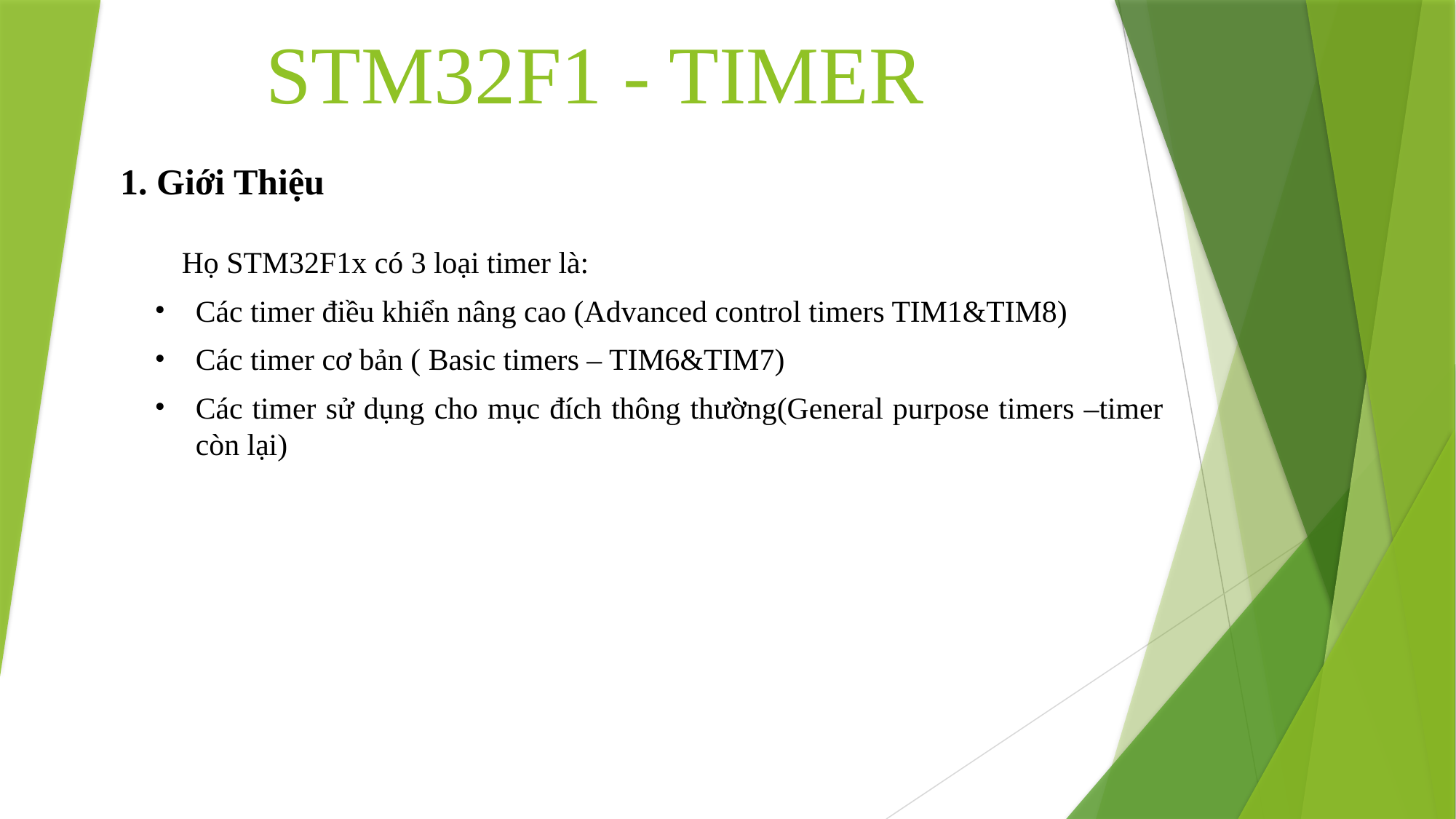

STM32F1 - TIMER
1. Giới Thiệu
Họ STM32F1x có 3 loại timer là:
Các timer điều khiển nâng cao (Advanced control timers TIM1&TIM8)
Các timer cơ bản ( Basic timers – TIM6&TIM7)
Các timer sử dụng cho mục đích thông thường(General purpose timers –timer còn lại)